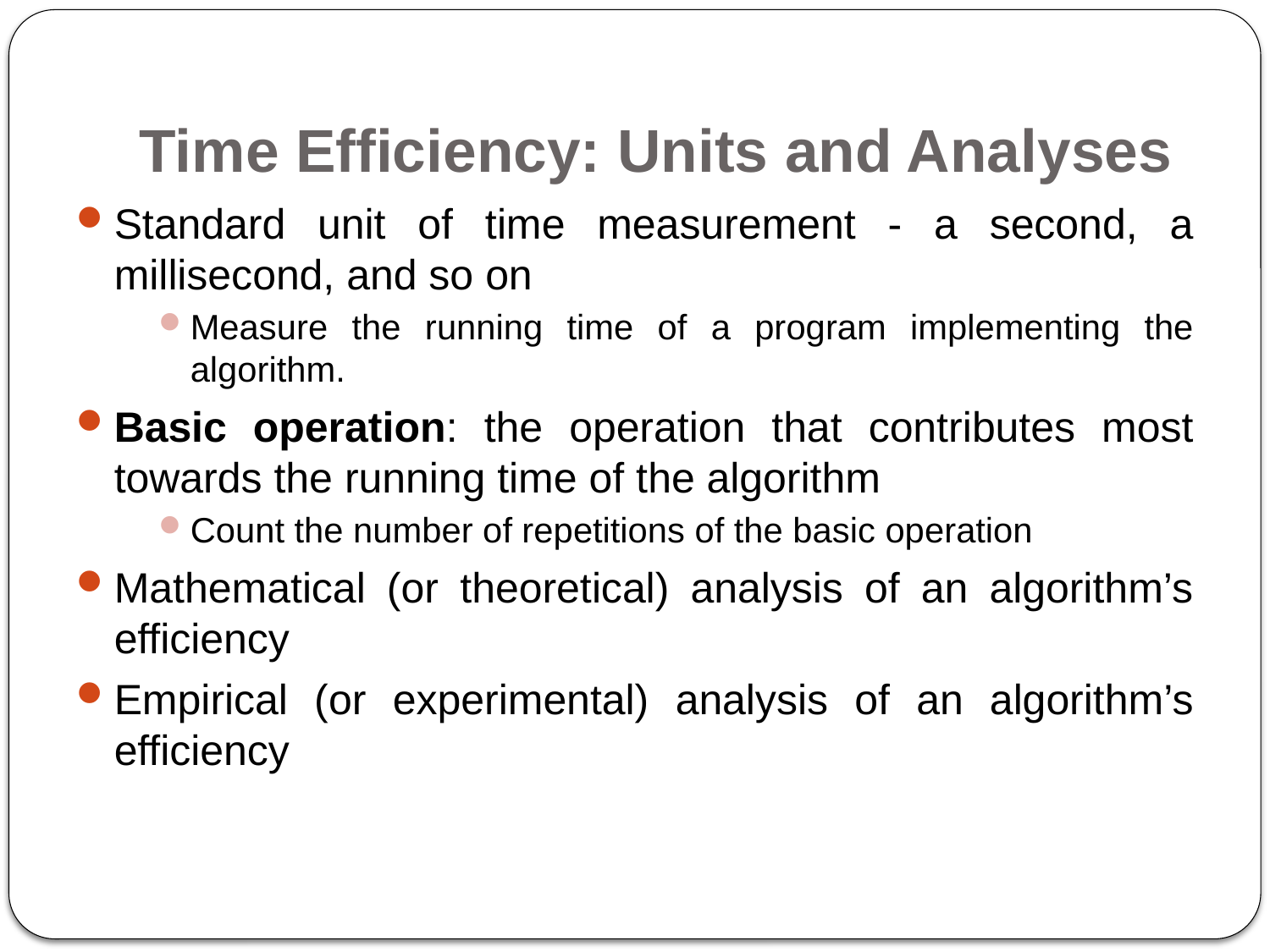

# Time Efficiency: Units and Analyses
Standard unit of time measurement - a second, a millisecond, and so on
Measure the running time of a program implementing the algorithm.
Basic operation: the operation that contributes most towards the running time of the algorithm
Count the number of repetitions of the basic operation
Mathematical (or theoretical) analysis of an algorithm’s efficiency
Empirical (or experimental) analysis of an algorithm’s efficiency